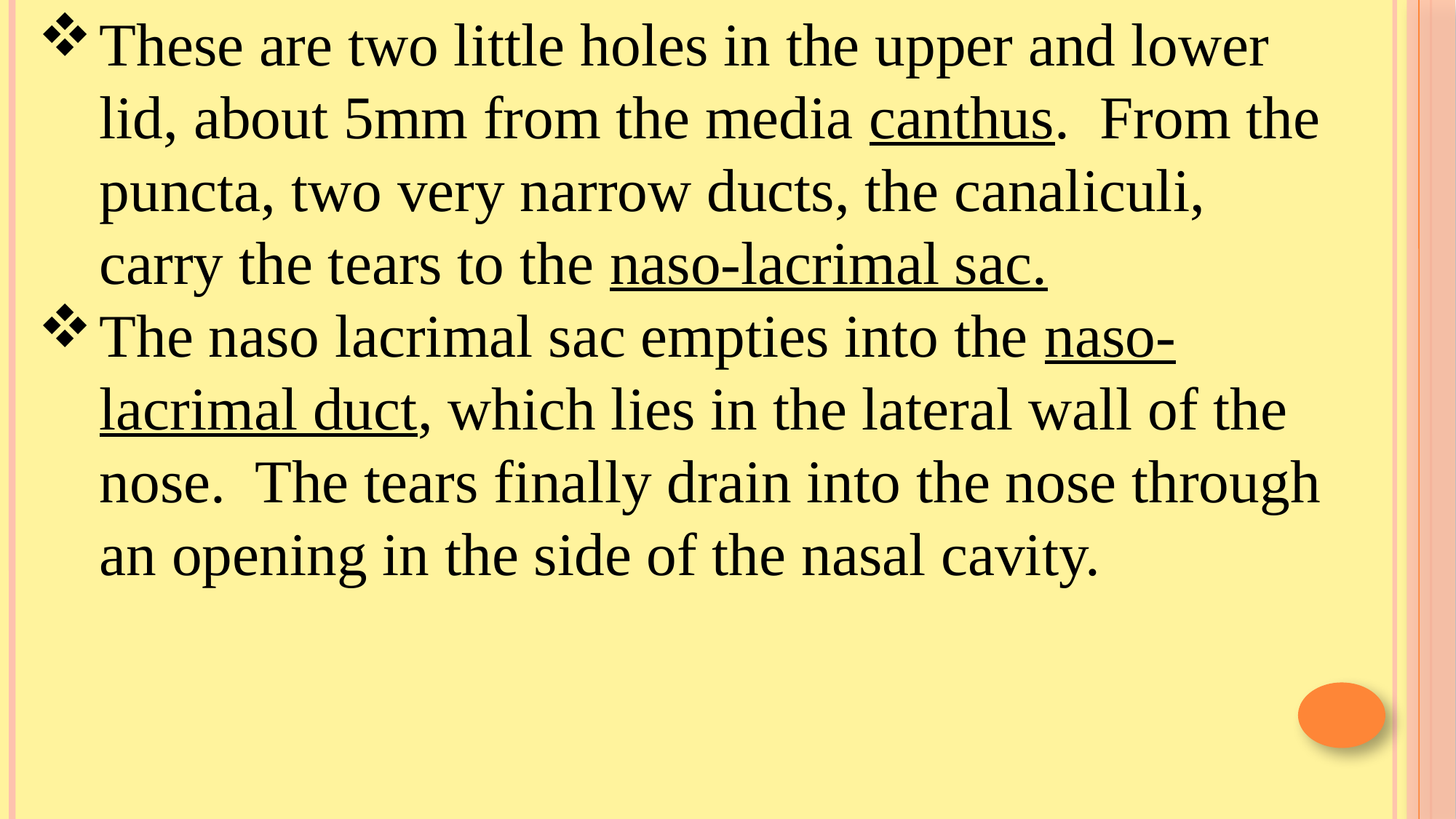

These are two little holes in the upper and lower lid, about 5mm from the media canthus.  From the puncta, two very narrow ducts, the canaliculi, carry the tears to the naso-lacrimal sac.
The naso lacrimal sac empties into the naso-lacrimal duct, which lies in the lateral wall of the nose.  The tears finally drain into the nose through an opening in the side of the nasal cavity.